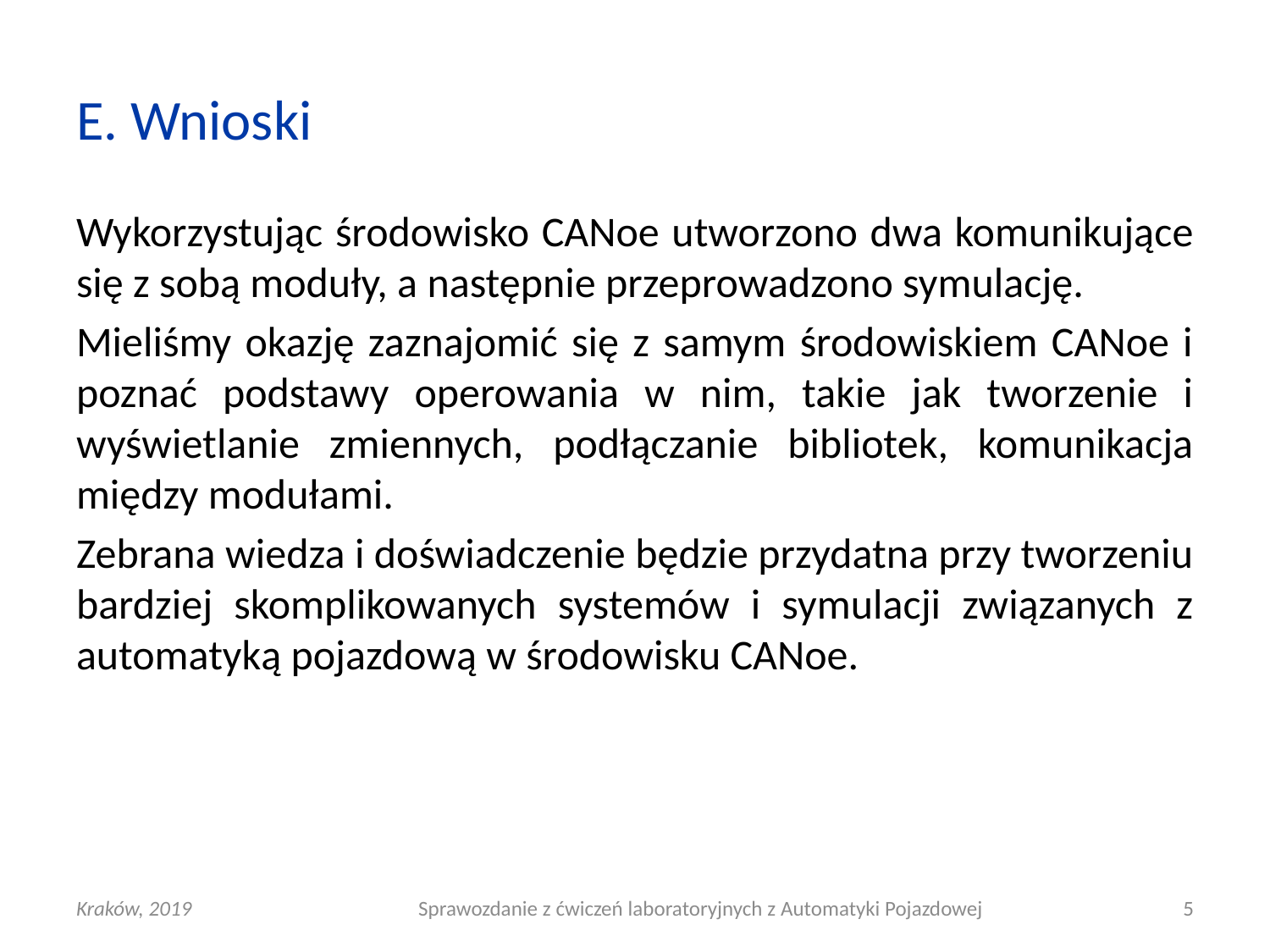

# E. Wnioski
Wykorzystując środowisko CANoe utworzono dwa komunikujące się z sobą moduły, a następnie przeprowadzono symulację.
Mieliśmy okazję zaznajomić się z samym środowiskiem CANoe i poznać podstawy operowania w nim, takie jak tworzenie i wyświetlanie zmiennych, podłączanie bibliotek, komunikacja między modułami.
Zebrana wiedza i doświadczenie będzie przydatna przy tworzeniu bardziej skomplikowanych systemów i symulacji związanych z automatyką pojazdową w środowisku CANoe.
Kraków, 2019
Sprawozdanie z ćwiczeń laboratoryjnych z Automatyki Pojazdowej
5